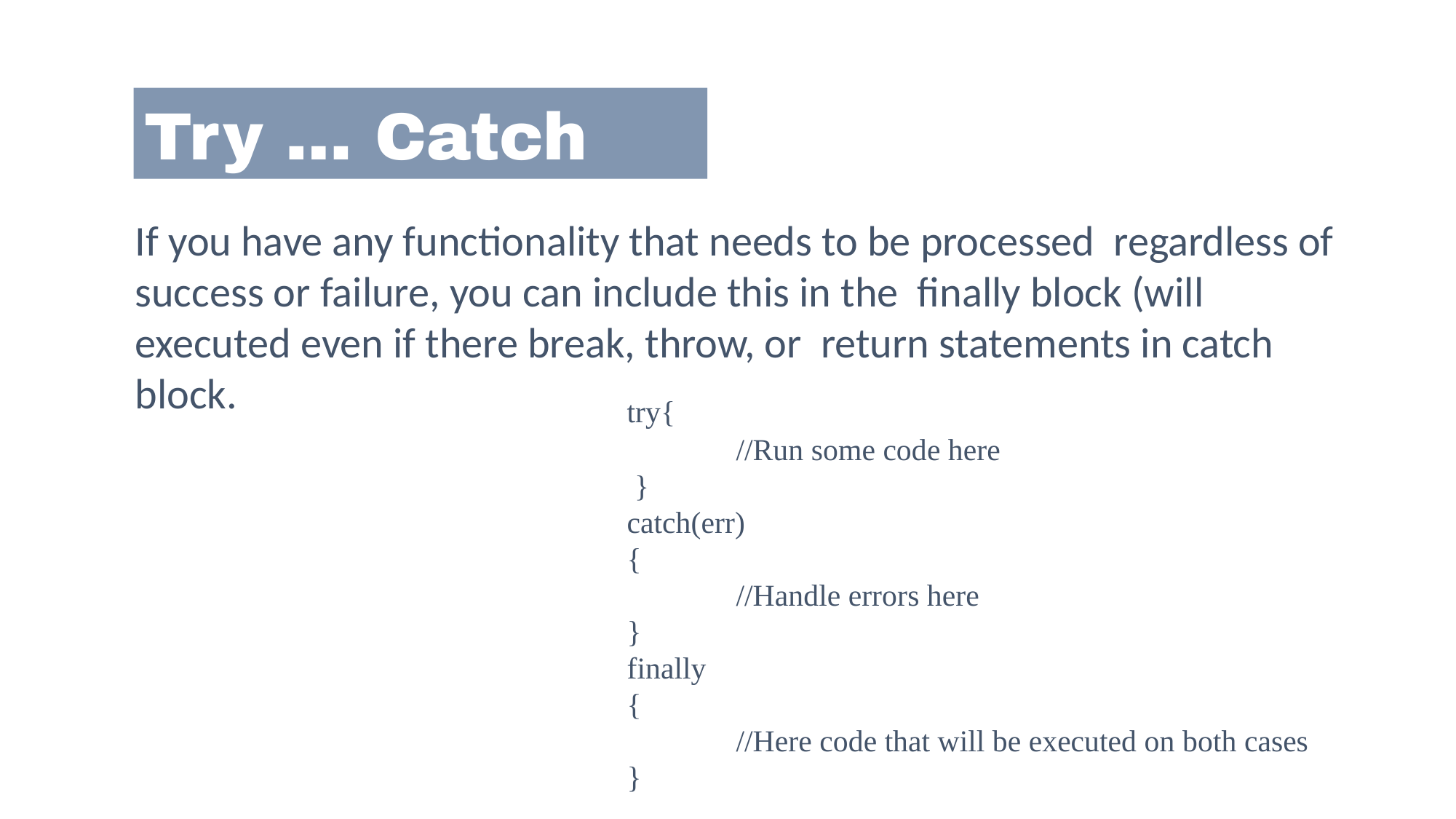

Try … Catch
If you have any functionality that needs to be processed  regardless of success or failure, you can include this in the  finally block (will executed even if there break, throw, or  return statements in catch block.
try{
	//Run some code here
}
catch(err)
{
//Handle errors here
}
finally
{
//Here code that will be executed on both cases
}